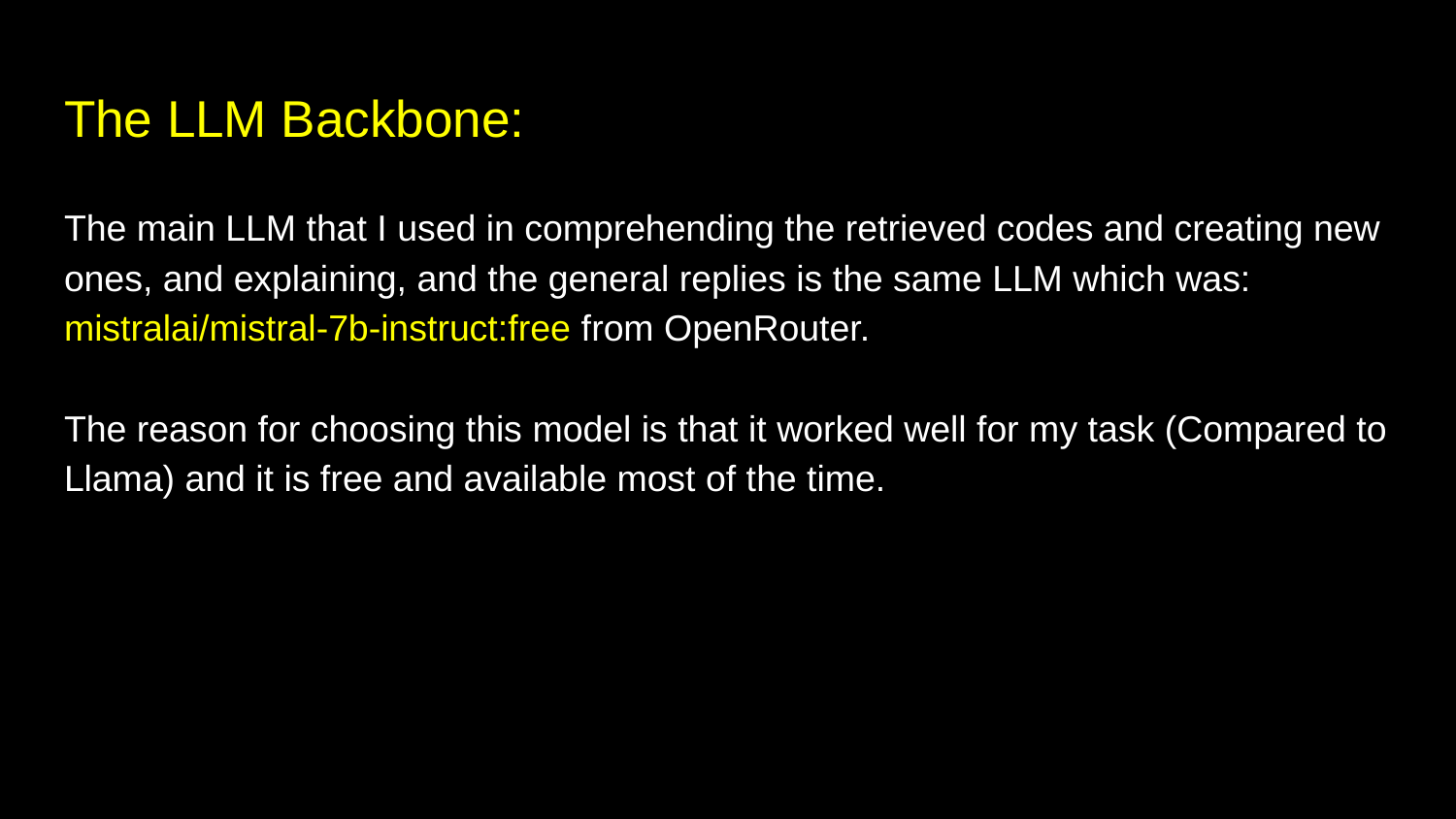

# The LLM Backbone:
The main LLM that I used in comprehending the retrieved codes and creating new ones, and explaining, and the general replies is the same LLM which was:
mistralai/mistral-7b-instruct:free from OpenRouter.
The reason for choosing this model is that it worked well for my task (Compared to Llama) and it is free and available most of the time.